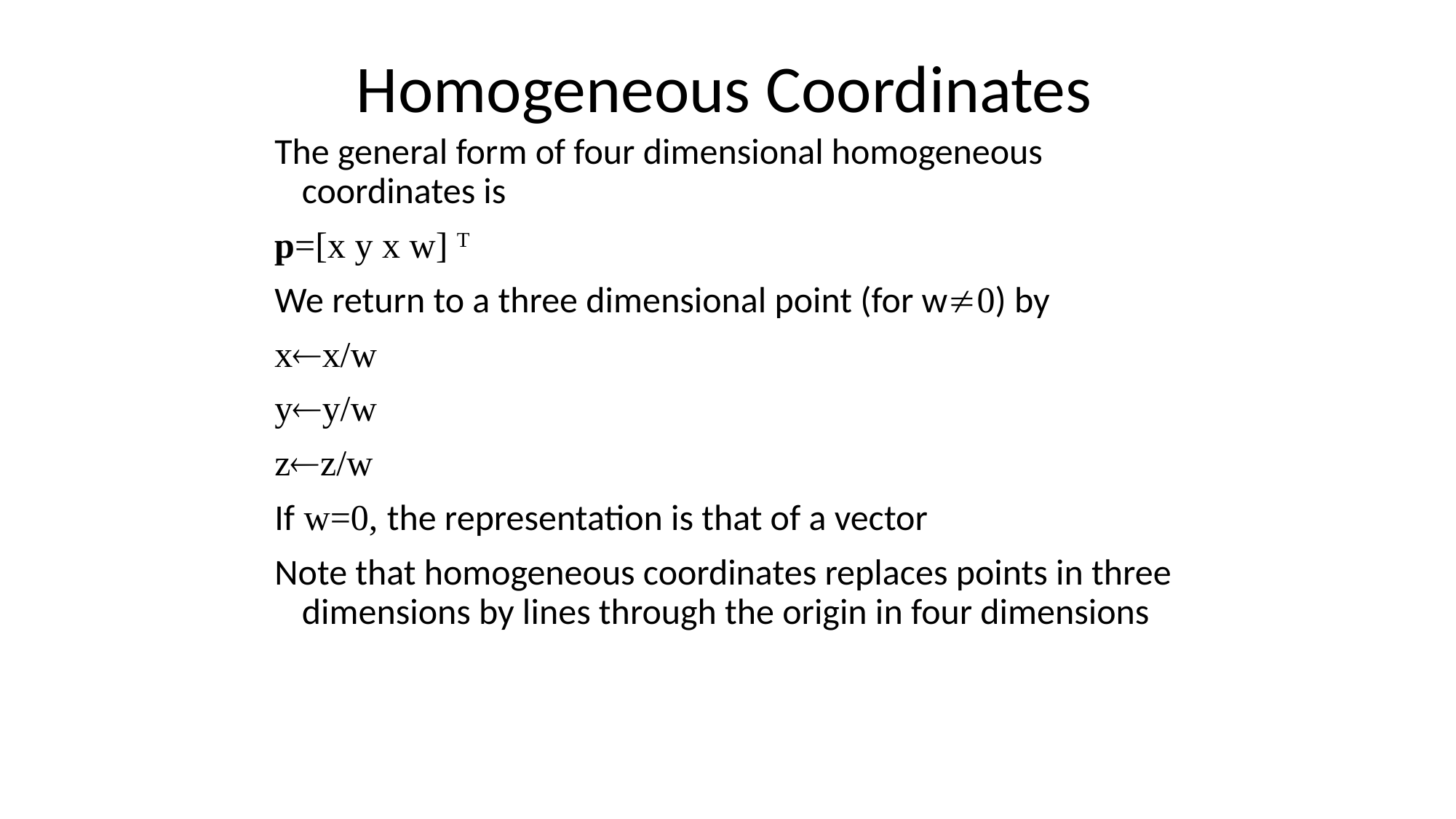

# Homogeneous Coordinates
The general form of four dimensional homogeneous coordinates is
p=[x y x w] T
We return to a three dimensional point (for w≠0) by
x←x/w
y←y/w
z←z/w
If w=0, the representation is that of a vector
Note that homogeneous coordinates replaces points in three dimensions by lines through the origin in four dimensions